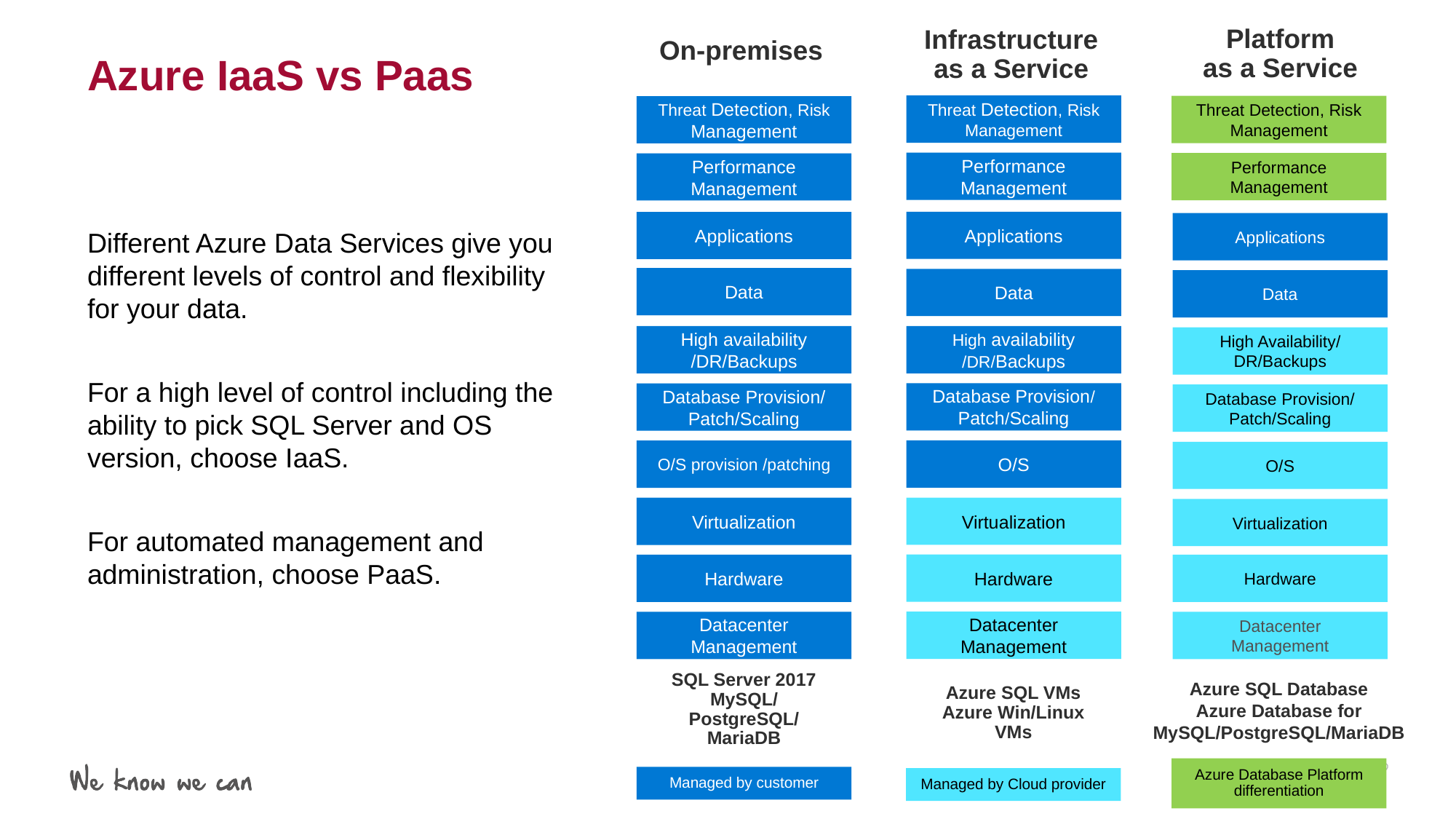

Platform
as a Service
Infrastructure
as a Service
On-premises
# Azure IaaS vs Paas
Threat Detection, Risk Management
Threat Detection, Risk Management
Threat Detection, Risk Management
Performance Management
Performance Management
Performance Management
Applications
Applications
Applications
Different Azure Data Services give you different levels of control and flexibility for your data.

For a high level of control including the ability to pick SQL Server and OS version, choose IaaS.

For automated management and administration, choose PaaS.
Data
Data
Data
High availability /DR/Backups
High availability /DR/Backups
High Availability/ DR/Backups
Database Provision/ Patch/Scaling
Database Provision/ Patch/Scaling
Database Provision/ Patch/Scaling
O/S
O/S provision /patching
O/S
Virtualization
Virtualization
Virtualization
Hardware
Hardware
Hardware
Datacenter Management
Datacenter Management
Datacenter Management
Azure SQL Database
Azure Database for MySQL/PostgreSQL/MariaDB
SQL Server 2017
MySQL/PostgreSQL/MariaDB
Azure SQL VMs
Azure Win/Linux VMs
Managed by customer
Azure Database Platform differentiation
Managed by Cloud provider